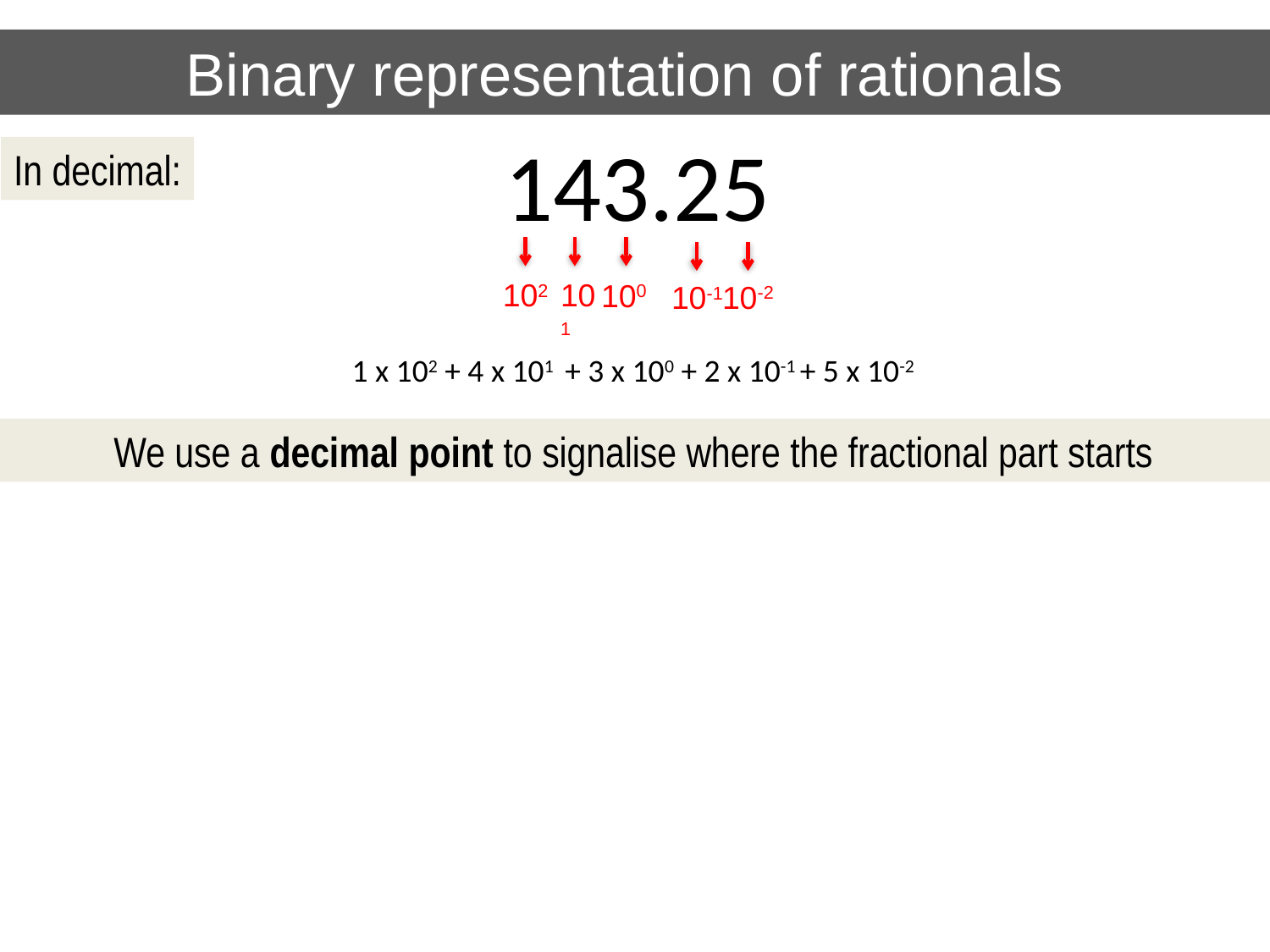

# Binary representation of rationals
143.25
In decimal:
101
102
100
10-2
10-1
1 x 102 + 4 x 101  + 3 x 100 + 2 x 10-1 + 5 x 10-2
We use a decimal point to signalise where the fractional part starts